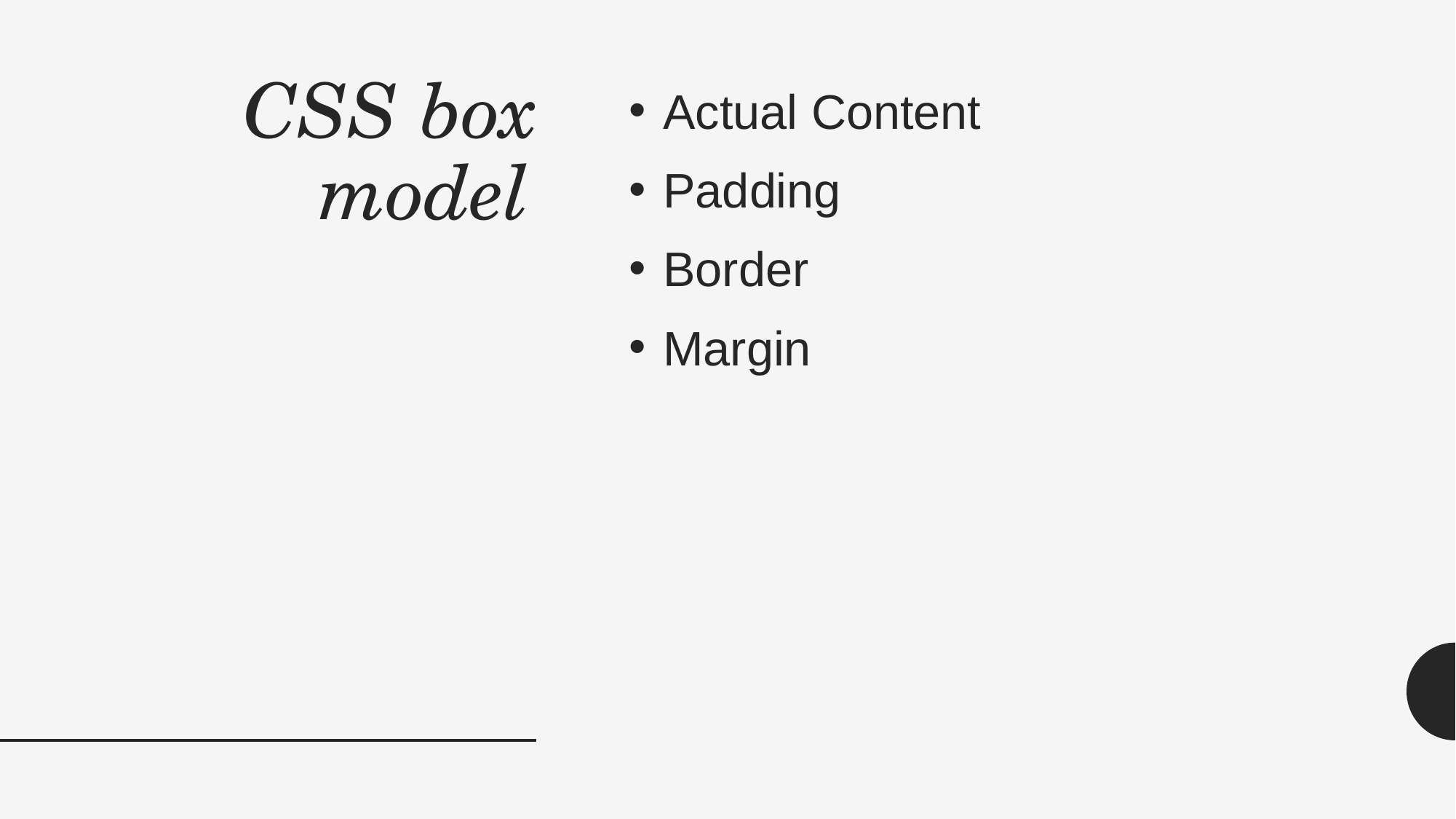

# CSS box model
Actual Content
Padding
Border
Margin